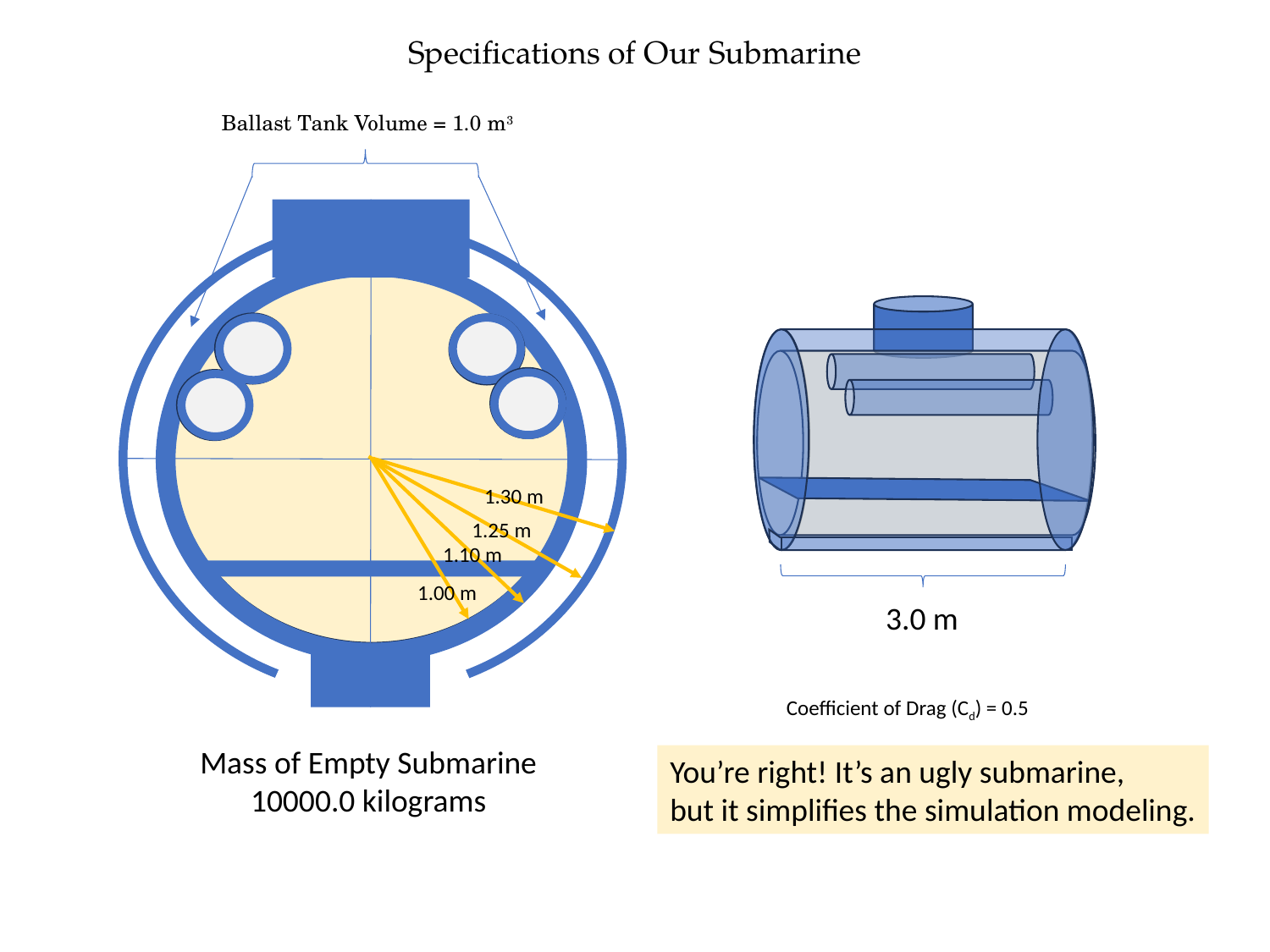

Specifications of Our Submarine

Ballast Tank Volume = 1.0 m3

1.30 m
1.25 m
1.10 m
1.00 m
3.0 m
 Coefficient of Drag (Cd) = 0.5
Mass of Empty Submarine
10000.0 kilograms
You’re right! It’s an ugly submarine,
but it simplifies the simulation modeling.